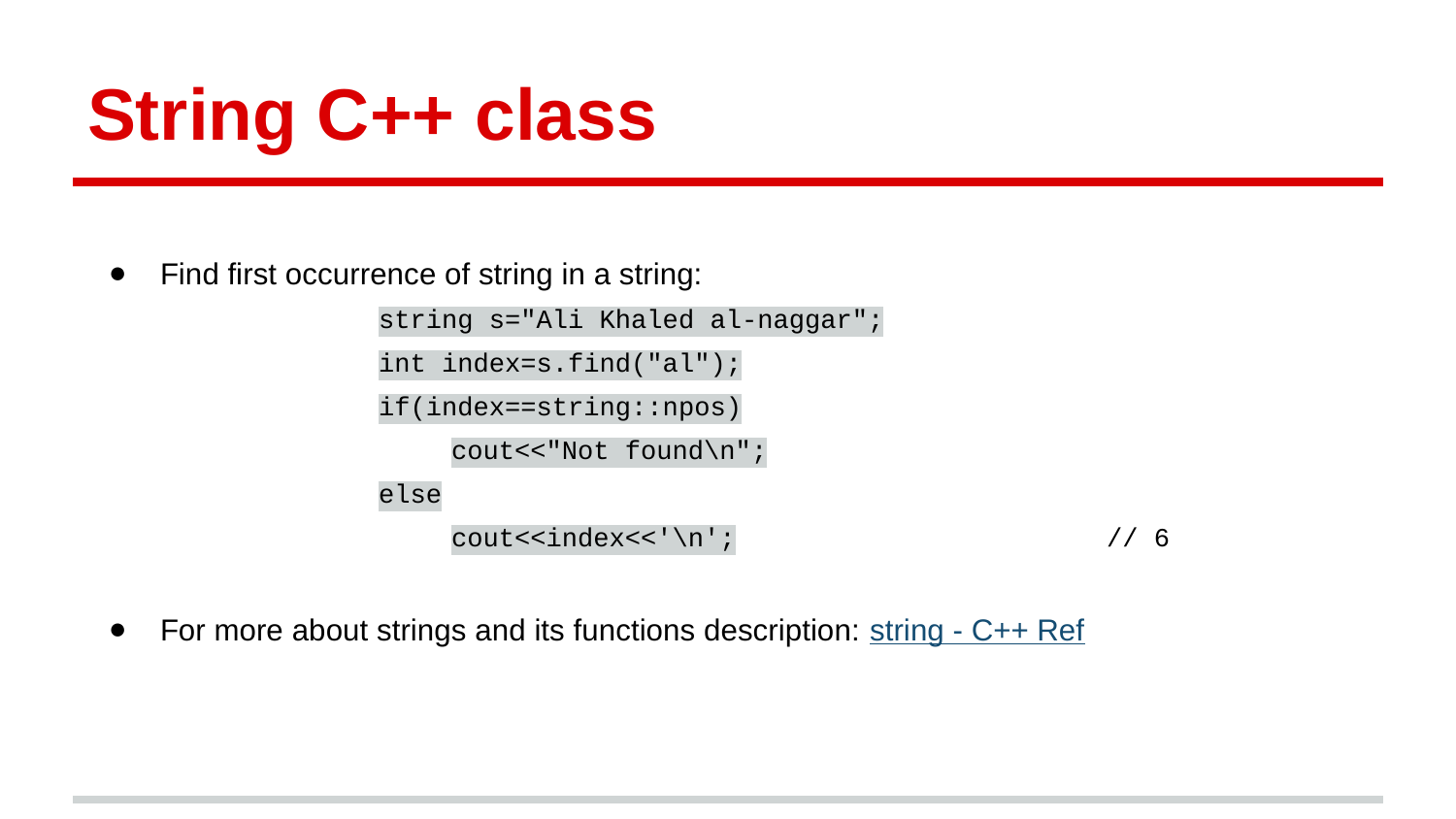

# String C++ class

Find first occurrence of string in a string:
string s="Ali Khaled al-naggar";
int index=s.find("al");
if(index==string::npos)
cout<<"Not found\n";
else
cout<<index<<'\n';			// 6

For more about strings and its functions description: string - C++ Ref